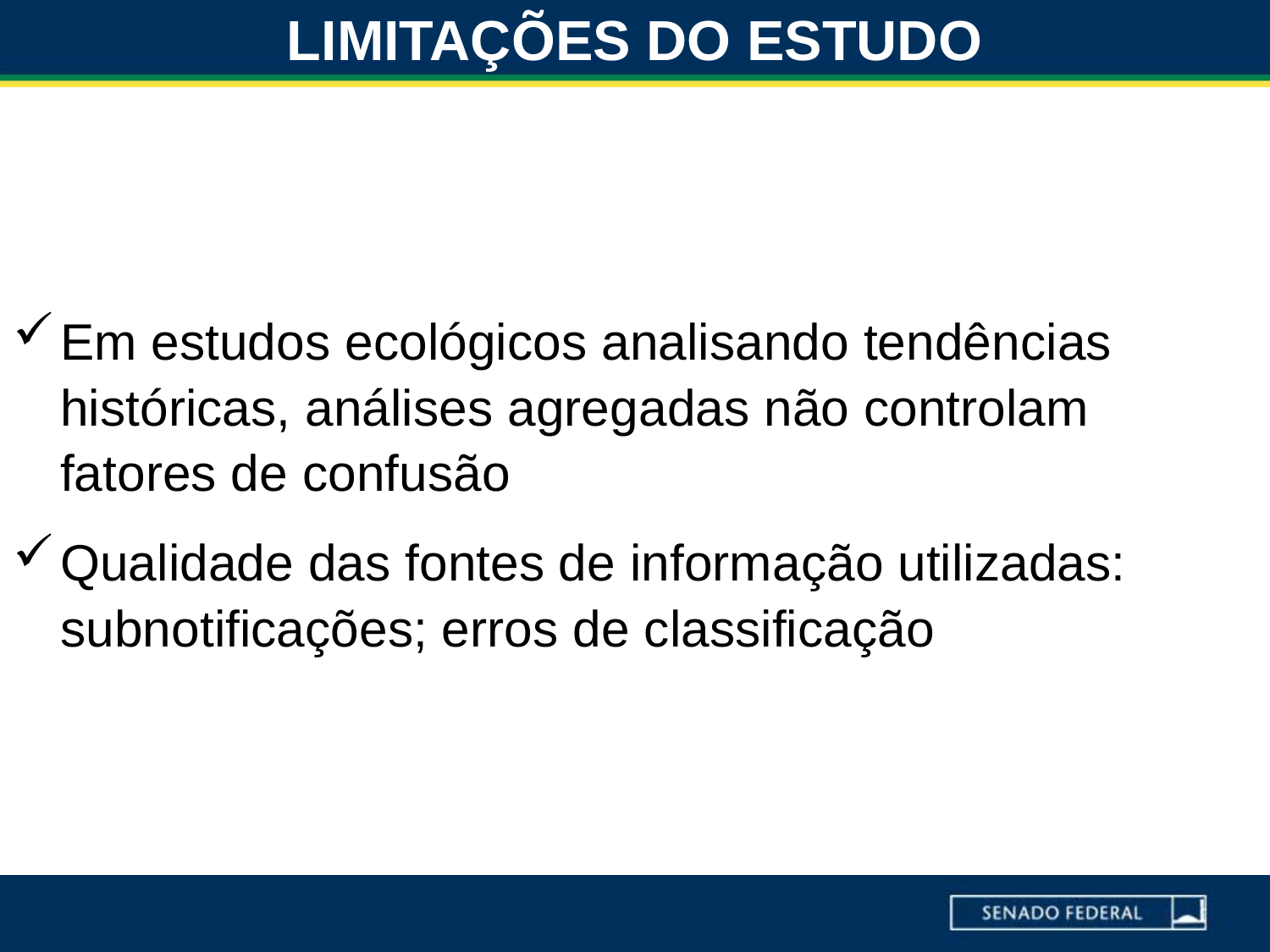

# LIMITAÇÕES DO ESTUDO
Em estudos ecológicos analisando tendências históricas, análises agregadas não controlam fatores de confusão
Qualidade das fontes de informação utilizadas: subnotificações; erros de classificação